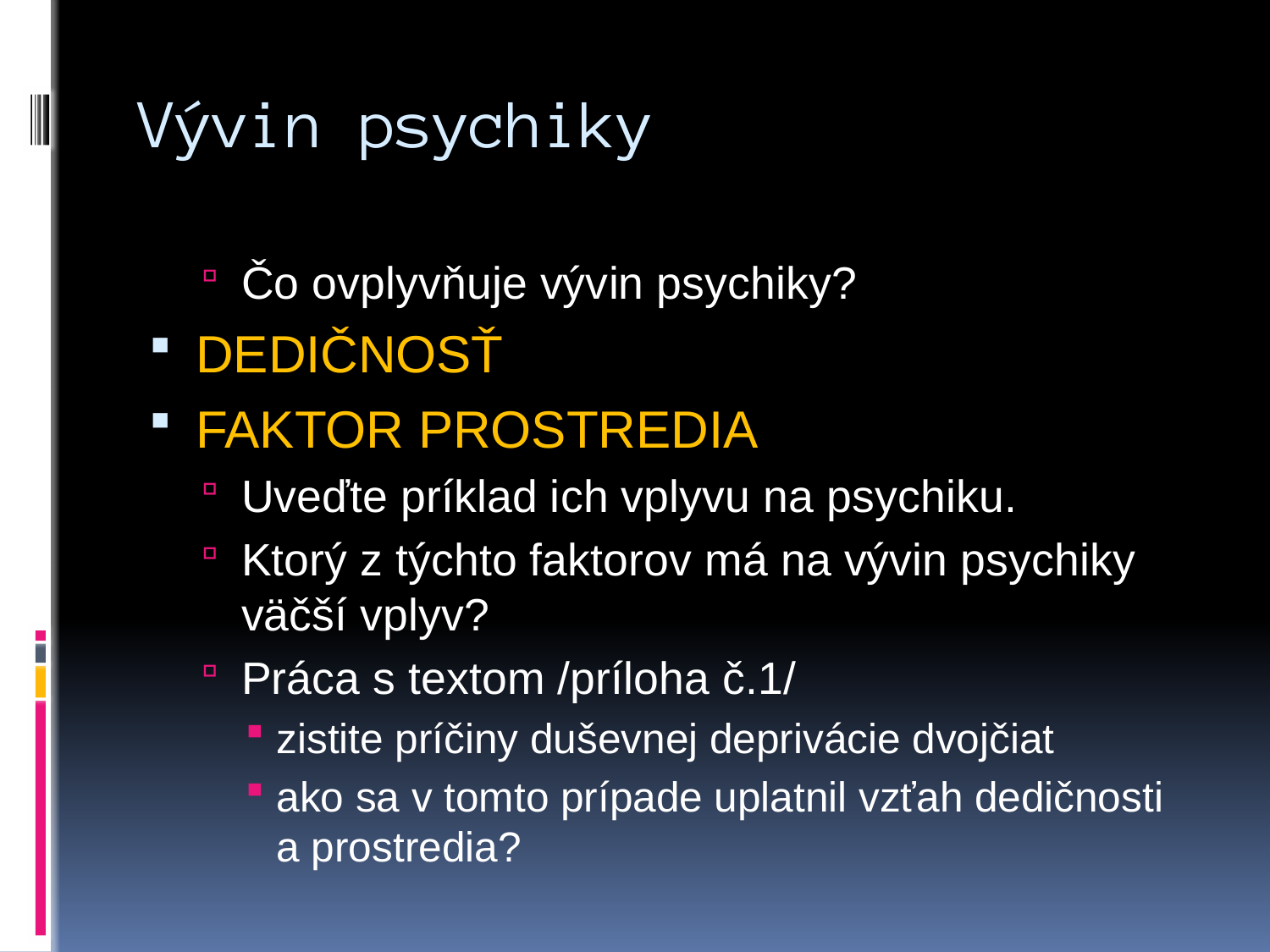

# Vývin psychiky
Čo ovplyvňuje vývin psychiky?
DEDIČNOSŤ
FAKTOR PROSTREDIA
Uveďte príklad ich vplyvu na psychiku.
Ktorý z týchto faktorov má na vývin psychiky väčší vplyv?
Práca s textom /príloha č.1/
zistite príčiny duševnej deprivácie dvojčiat
ako sa v tomto prípade uplatnil vzťah dedičnosti a prostredia?